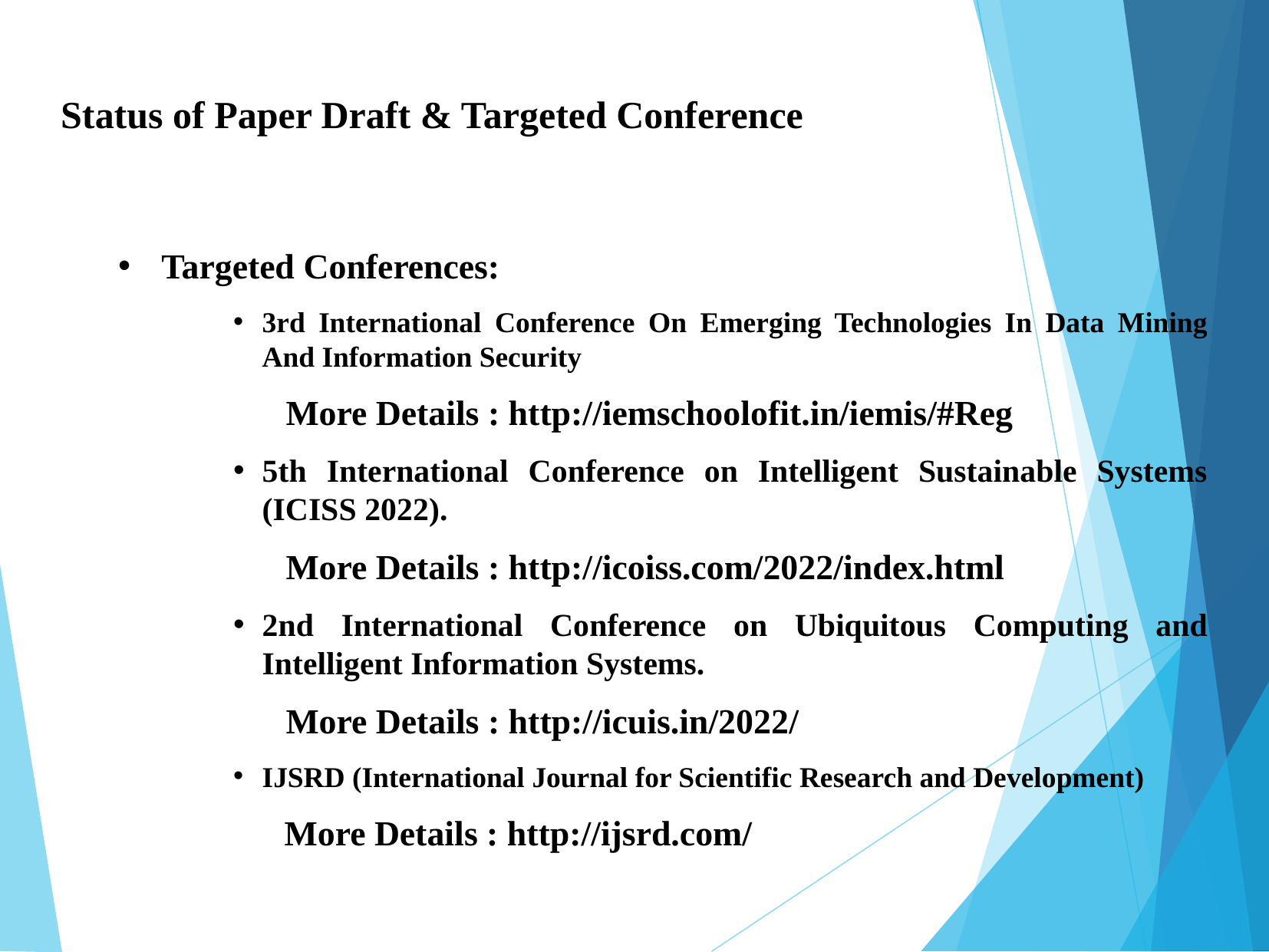

# Status of Paper Draft & Targeted Conference

Targeted Conferences:
3rd International Conference On Emerging Technologies In Data Mining And Information Security
                   More Details : http://iemschoolofit.in/iemis/#Reg
5th International Conference on Intelligent Sustainable Systems (ICISS 2022).
                   More Details : http://icoiss.com/2022/index.html
2nd International Conference on Ubiquitous Computing and Intelligent Information Systems.
                   More Details : http://icuis.in/2022/
IJSRD (International Journal for Scientific Research and Development)
       More Details : http://ijsrd.com/